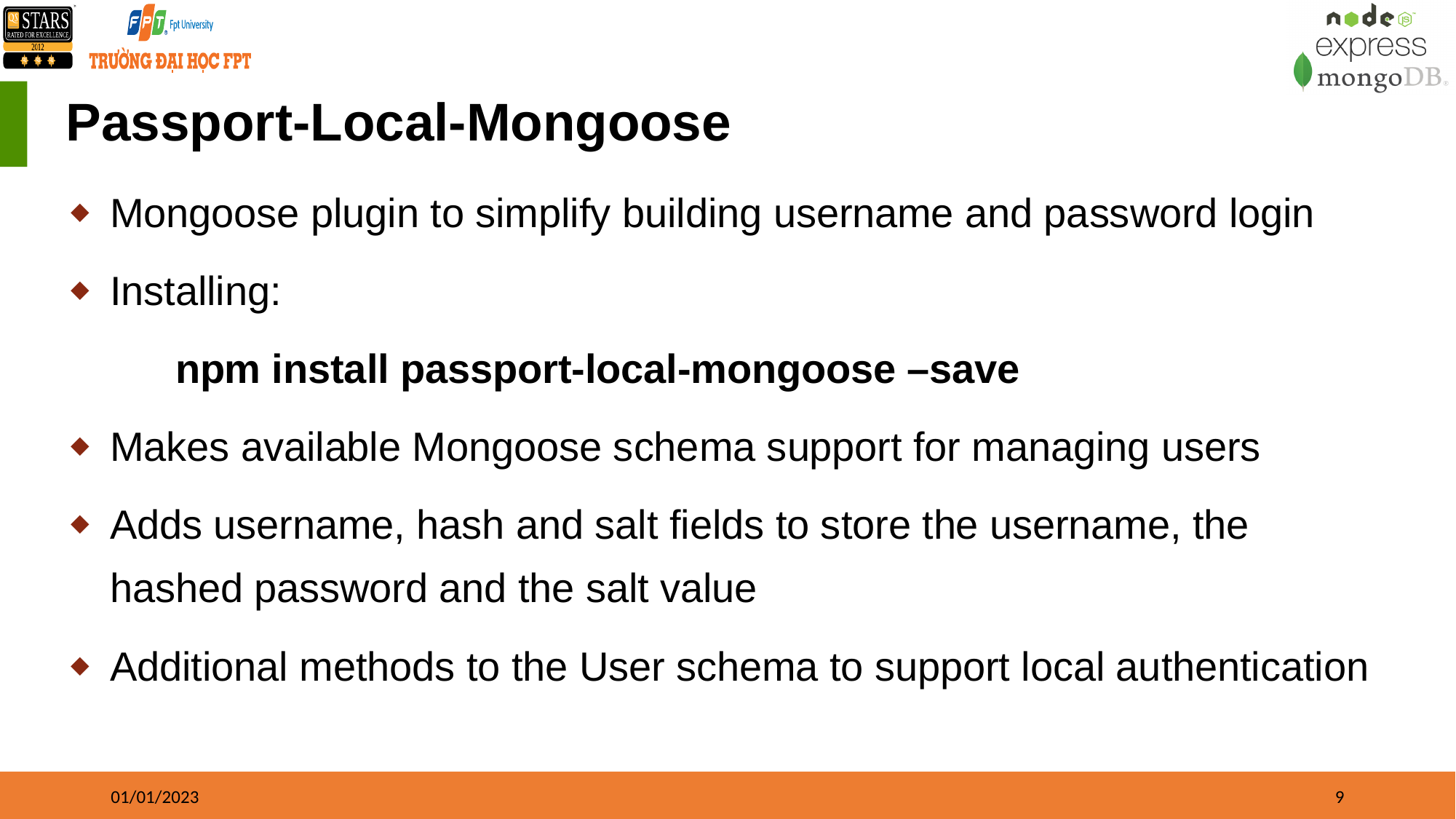

# Passport-Local-Mongoose
Mongoose plugin to simplify building username and password login
Installing:
	npm install passport-local-mongoose –save
Makes available Mongoose schema support for managing users
Adds username, hash and salt fields to store the username, the hashed password and the salt value
Additional methods to the User schema to support local authentication
01/01/2023
9